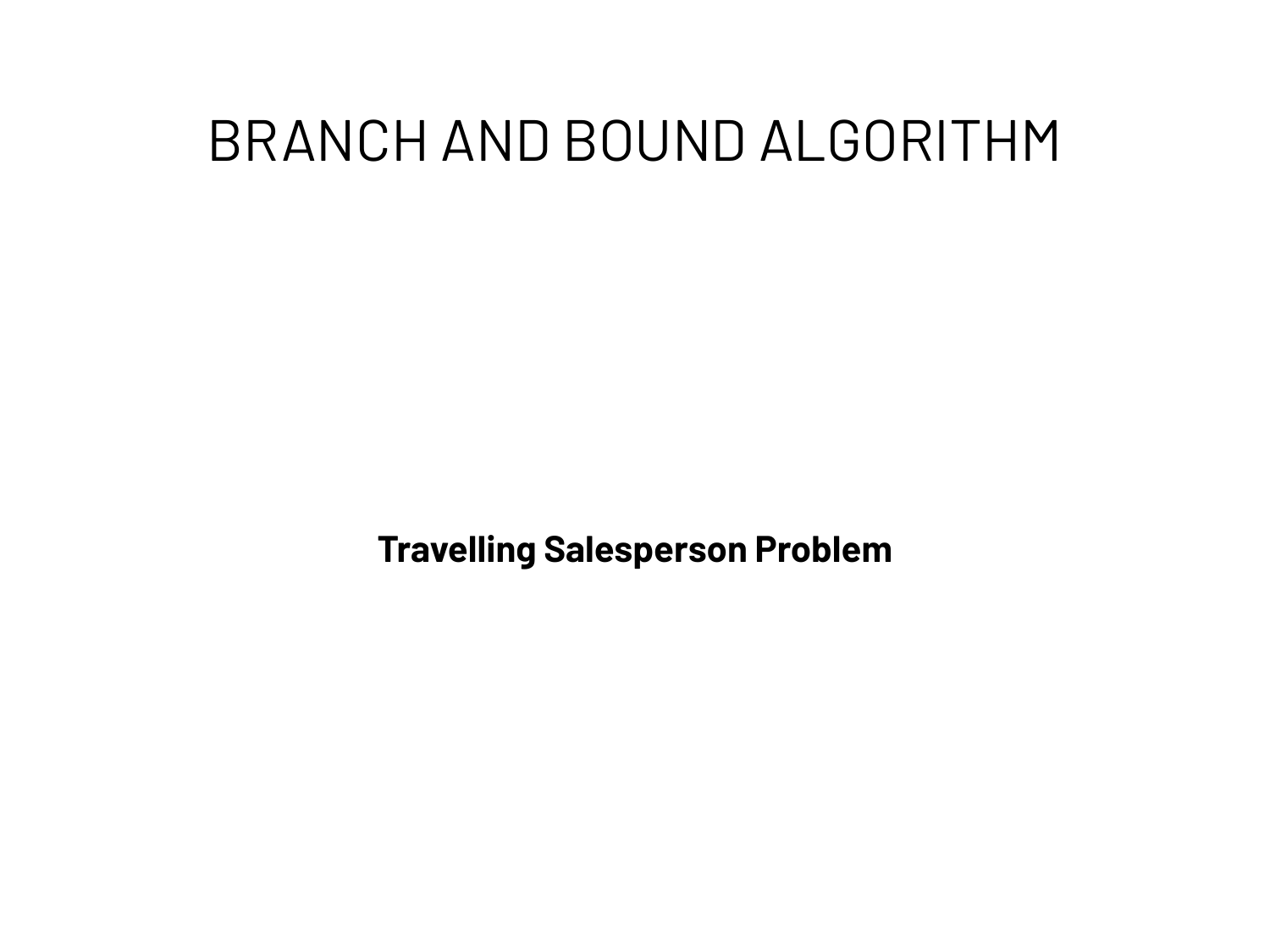

# BRANCH AND BOUND ALGORITHM

Travelling Salesperson Problem